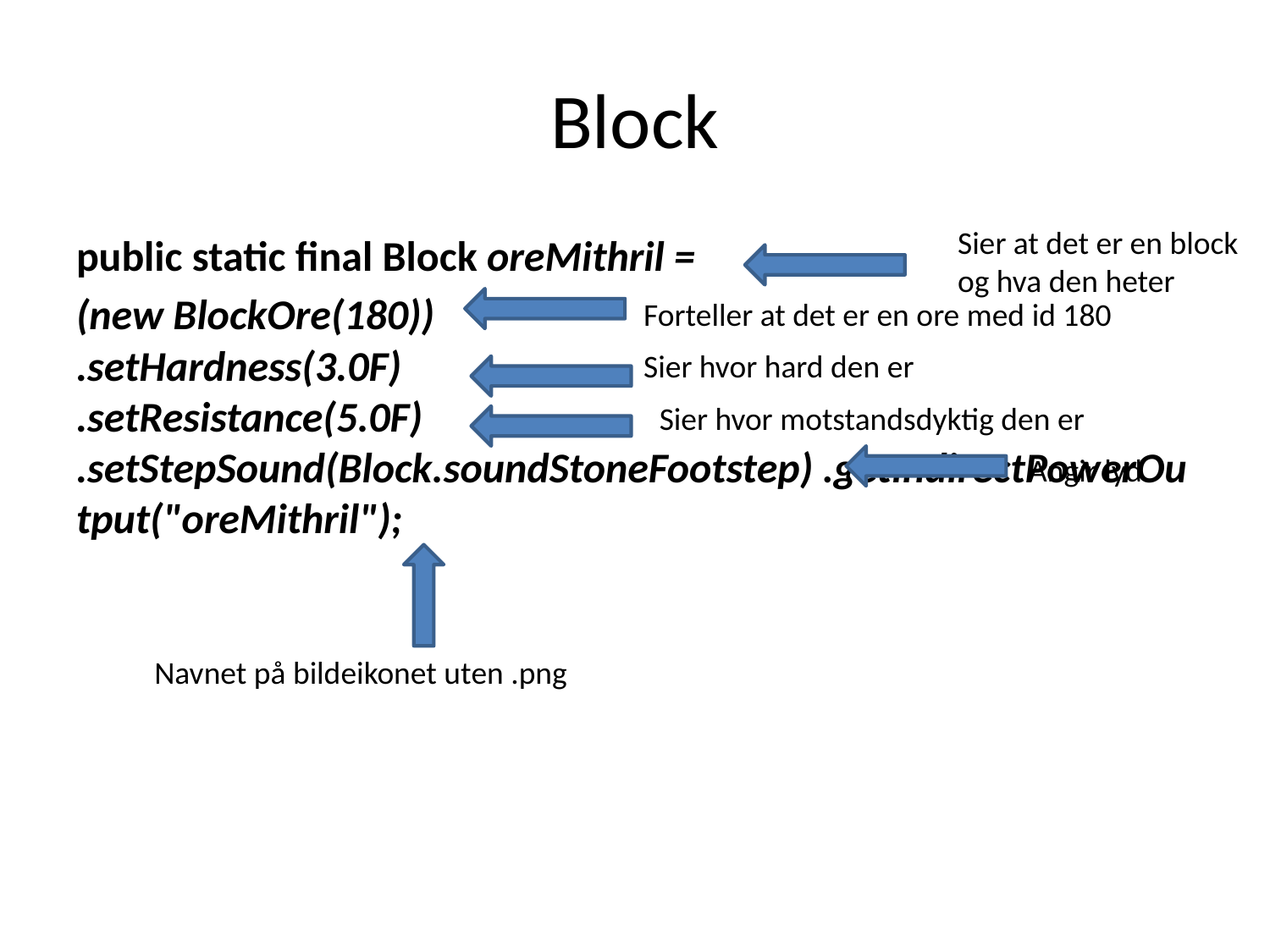

# Block
Sier at det er en block og hva den heter
public static final Block oreMithril =
(new BlockOre(180))
.setHardness(3.0F)
.setResistance(5.0F)
.setStepSound(Block.soundStoneFootstep) .getIndirectPowerOutput("oreMithril");

Forteller at det er en ore med id 180
Sier hvor hard den er

Sier hvor motstandsdyktig den er

Angir lyd

Navnet på bildeikonet uten .png